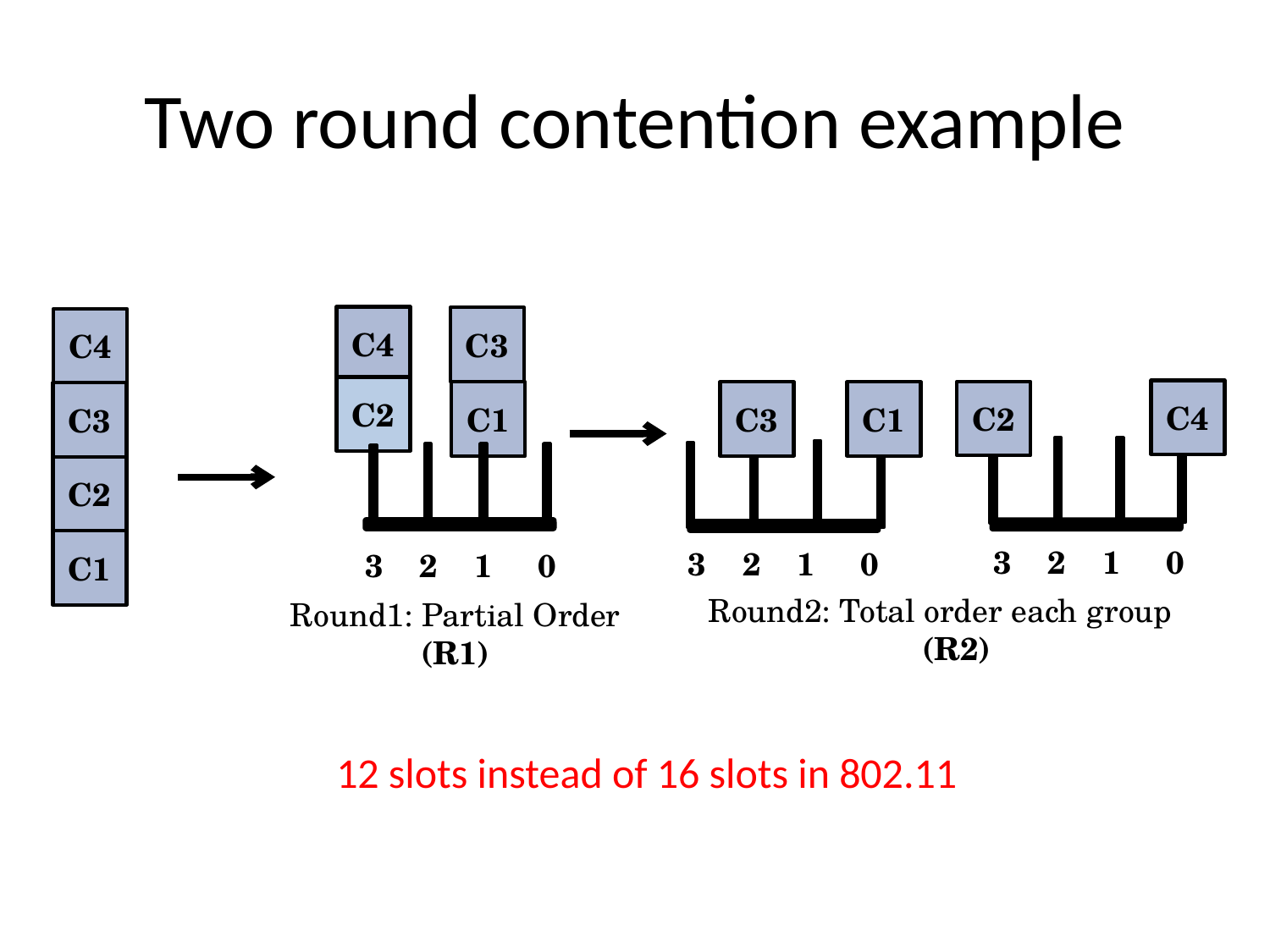

# Two round contention example
C4
C3
C2
C1

  3    2    1     0
Round1: Partial Order
(R1)
C4
C4
C2
C3
C1

  3    2    1     0
  3    2    1     0
Round2: Total order each group
(R2)
C3
C2
C1
12 slots instead of 16 slots in 802.11